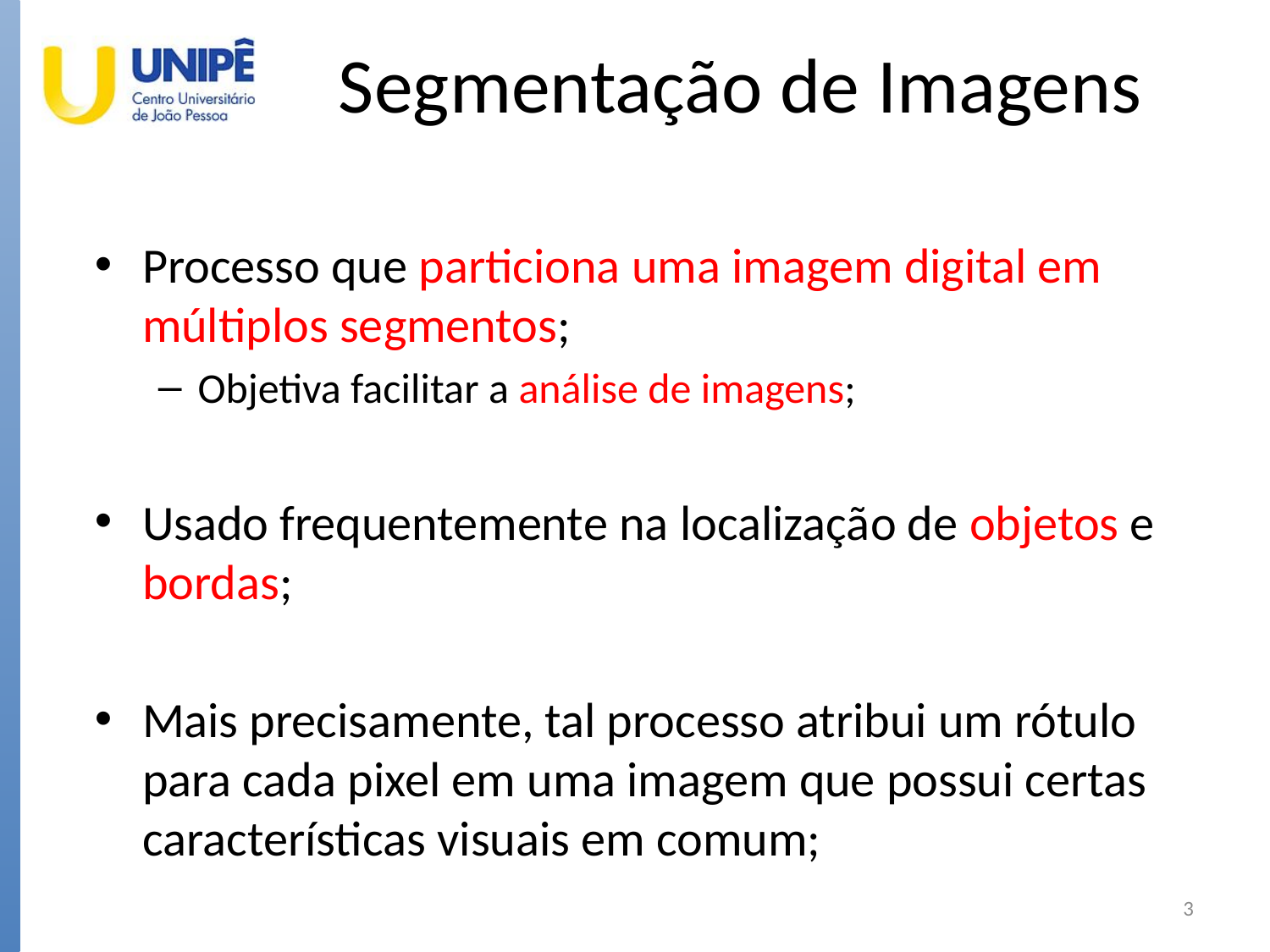

# Segmentação de Imagens
Processo que particiona uma imagem digital em múltiplos segmentos;
Objetiva facilitar a análise de imagens;

Usado frequentemente na localização de objetos e bordas;

Mais precisamente, tal processo atribui um rótulo para cada pixel em uma imagem que possui certas características visuais em comum;

3